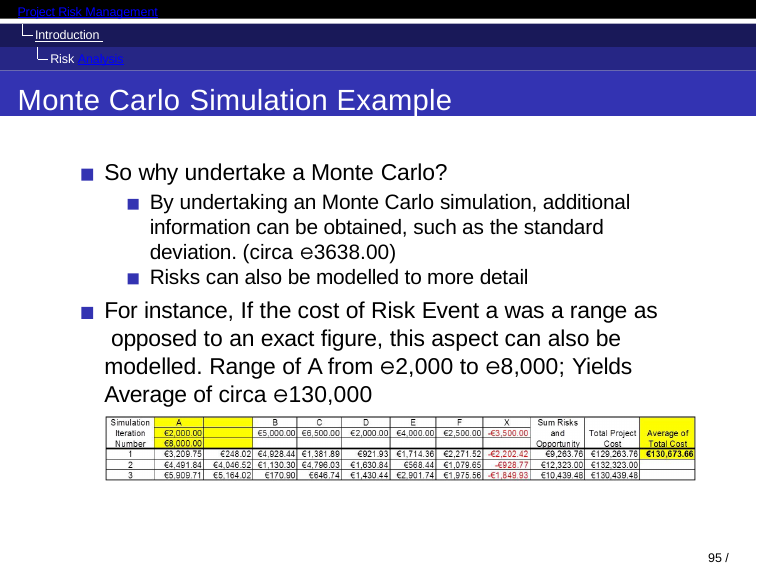

Project Risk Management
Introduction  Risk Analysis

Monte Carlo Simulation Example
So why undertake a Monte Carlo?
By undertaking an Monte Carlo simulation, additional  information can be obtained, such as the standard  deviation. (circa e3638.00)
Risks can also be modelled to more detail
For instance, If the cost of Risk Event a was a range as  opposed to an exact figure, this aspect can also be  modelled. Range of A from e2,000 to e8,000; Yields  Average of circa e130,000

95 / 98